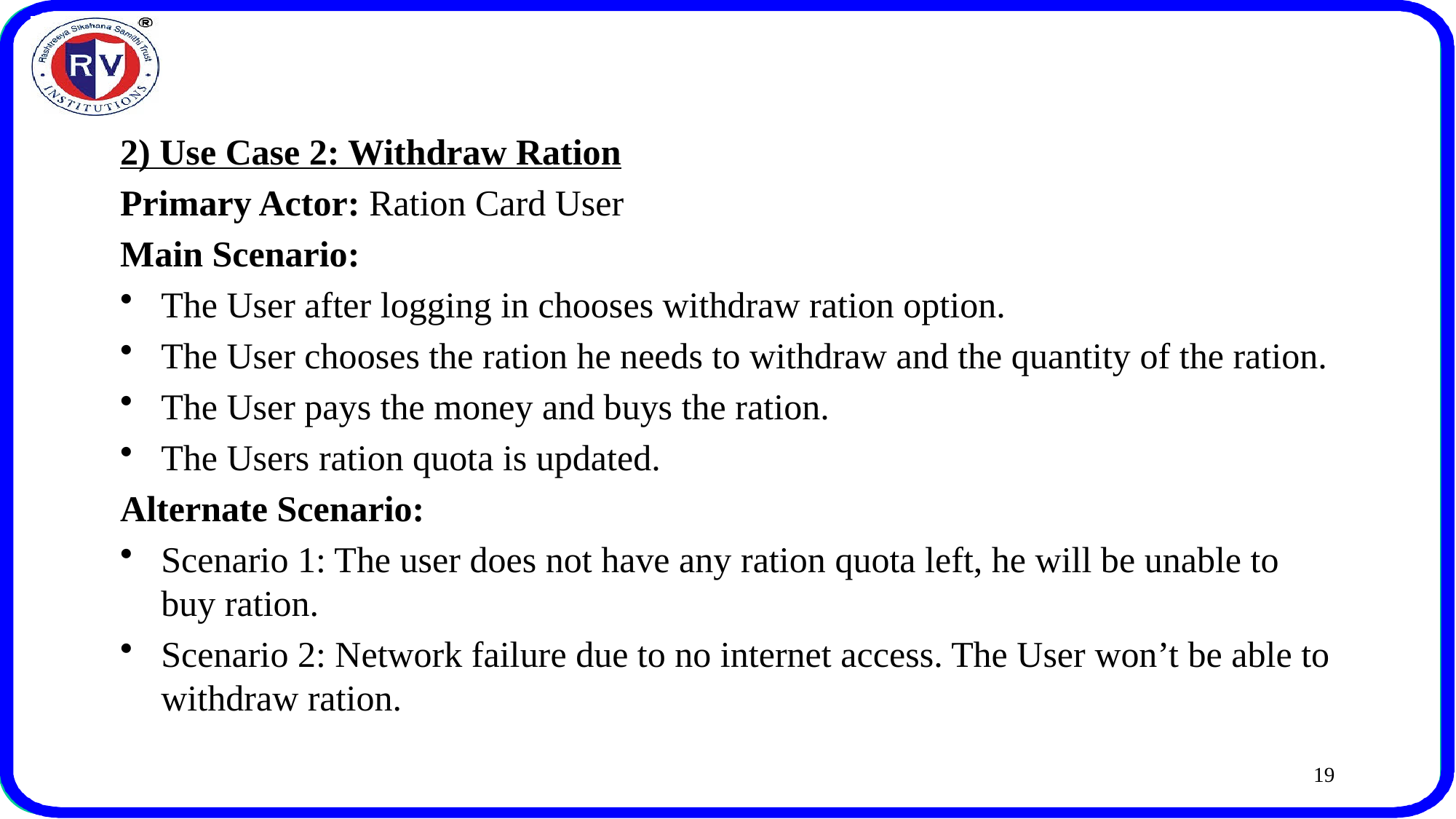

2) Use Case 2: Withdraw Ration
Primary Actor: Ration Card User
Main Scenario:
The User after logging in chooses withdraw ration option.
The User chooses the ration he needs to withdraw and the quantity of the ration.
The User pays the money and buys the ration.
The Users ration quota is updated.
Alternate Scenario:
Scenario 1: The user does not have any ration quota left, he will be unable to buy ration.
Scenario 2: Network failure due to no internet access. The User won’t be able to withdraw ration.

19